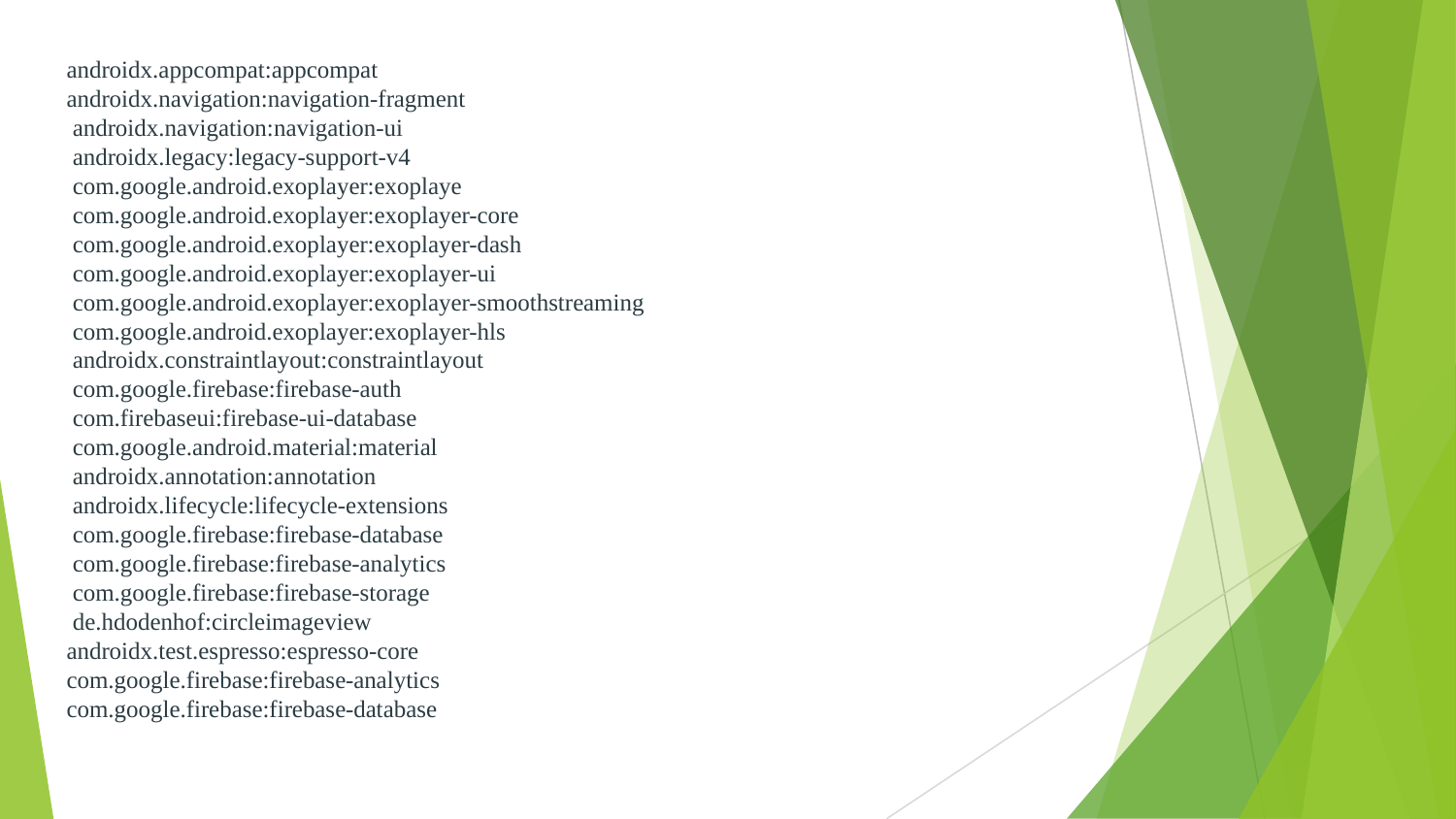

androidx.appcompat:appcompat
androidx.navigation:navigation-fragment
 androidx.navigation:navigation-ui
 androidx.legacy:legacy-support-v4
 com.google.android.exoplayer:exoplaye
 com.google.android.exoplayer:exoplayer-core
 com.google.android.exoplayer:exoplayer-dash
 com.google.android.exoplayer:exoplayer-ui
 com.google.android.exoplayer:exoplayer-smoothstreaming
 com.google.android.exoplayer:exoplayer-hls
 androidx.constraintlayout:constraintlayout
 com.google.firebase:firebase-auth
 com.firebaseui:firebase-ui-database
 com.google.android.material:material
 androidx.annotation:annotation
 androidx.lifecycle:lifecycle-extensions
 com.google.firebase:firebase-database
 com.google.firebase:firebase-analytics
 com.google.firebase:firebase-storage
 de.hdodenhof:circleimageview
androidx.test.espresso:espresso-core
com.google.firebase:firebase-analytics
com.google.firebase:firebase-database